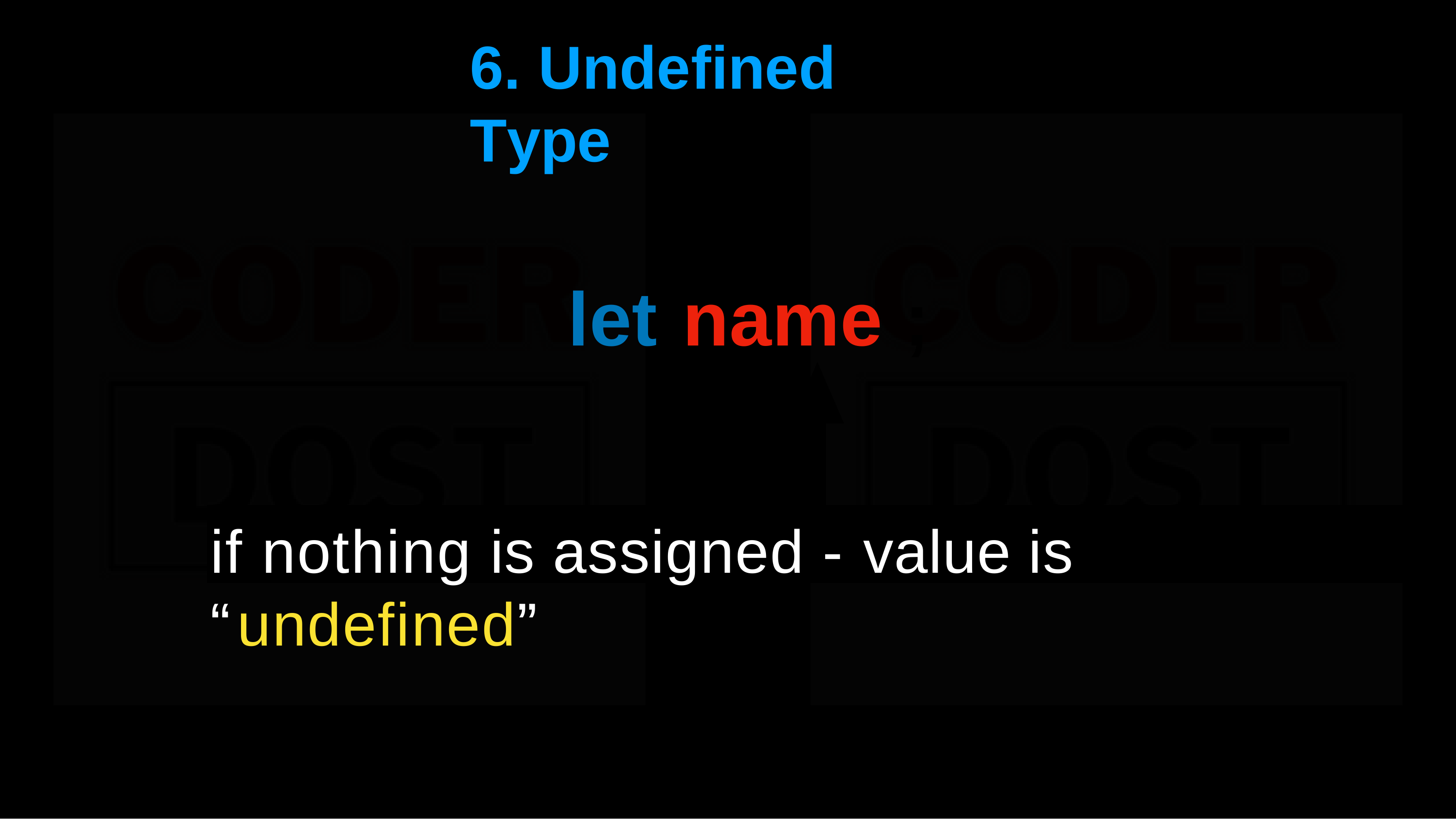

# 6.	Undefined	Type
let name ;

if	nothing	is	assigned	-	value	is	“undefined”